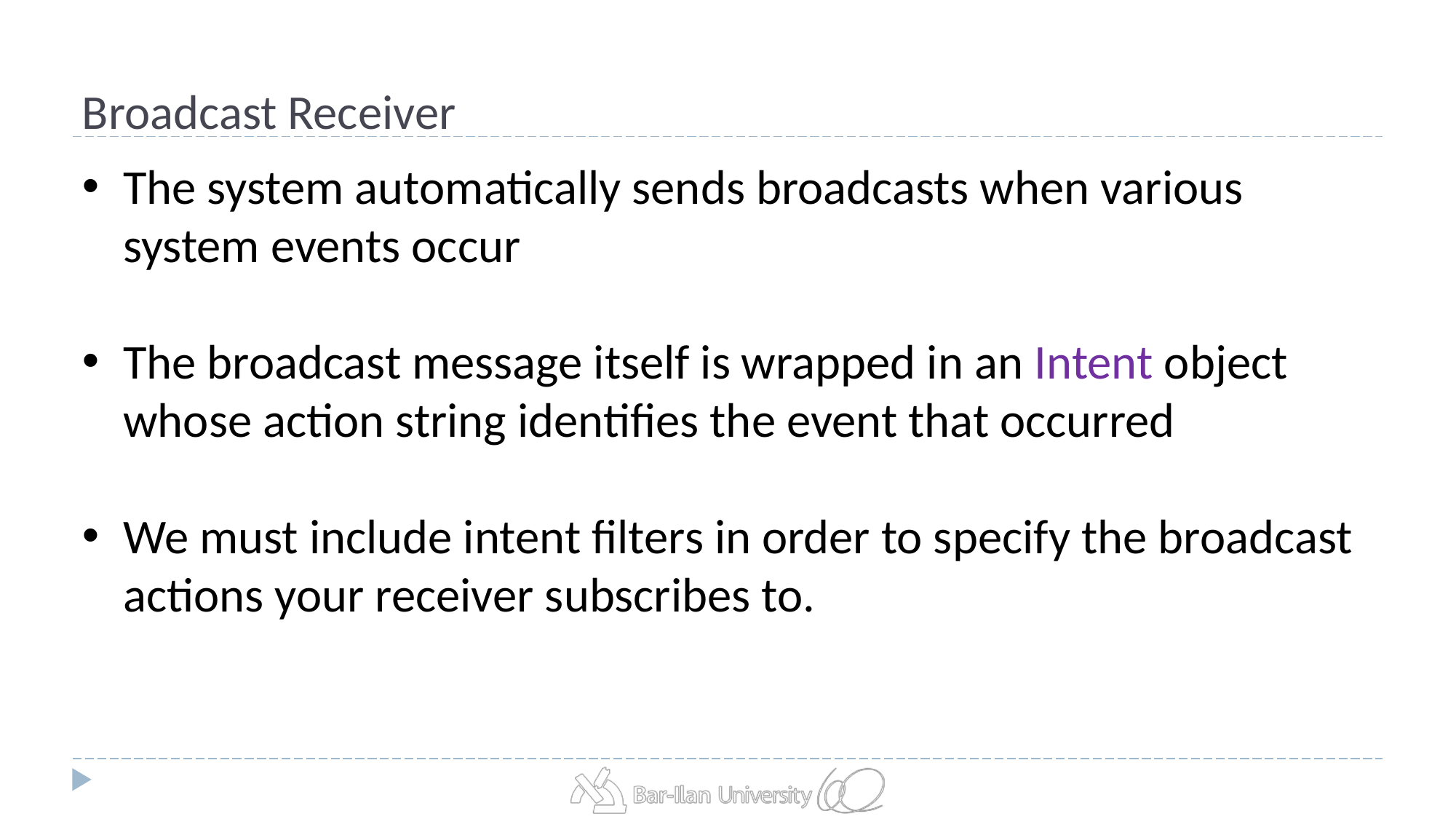

# Broadcast Receiver
The system automatically sends broadcasts when various system events occur

The broadcast message itself is wrapped in an Intent object whose action string identifies the event that occurred

We must include intent filters in order to specify the broadcast actions your receiver subscribes to.